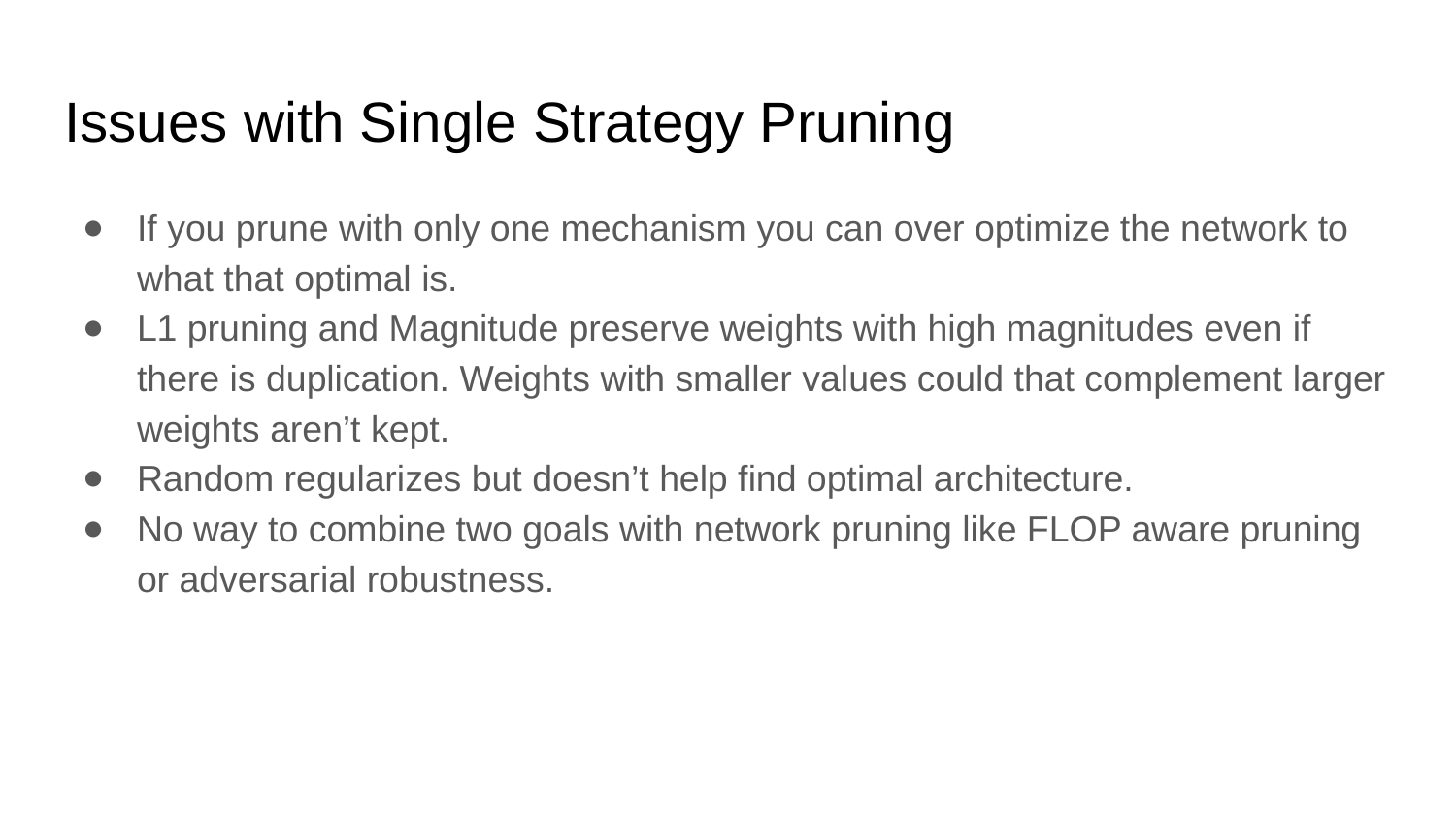

# Issues with Single Strategy Pruning
If you prune with only one mechanism you can over optimize the network to what that optimal is.
L1 pruning and Magnitude preserve weights with high magnitudes even if there is duplication. Weights with smaller values could that complement larger weights aren’t kept.
Random regularizes but doesn’t help find optimal architecture.
No way to combine two goals with network pruning like FLOP aware pruning or adversarial robustness.